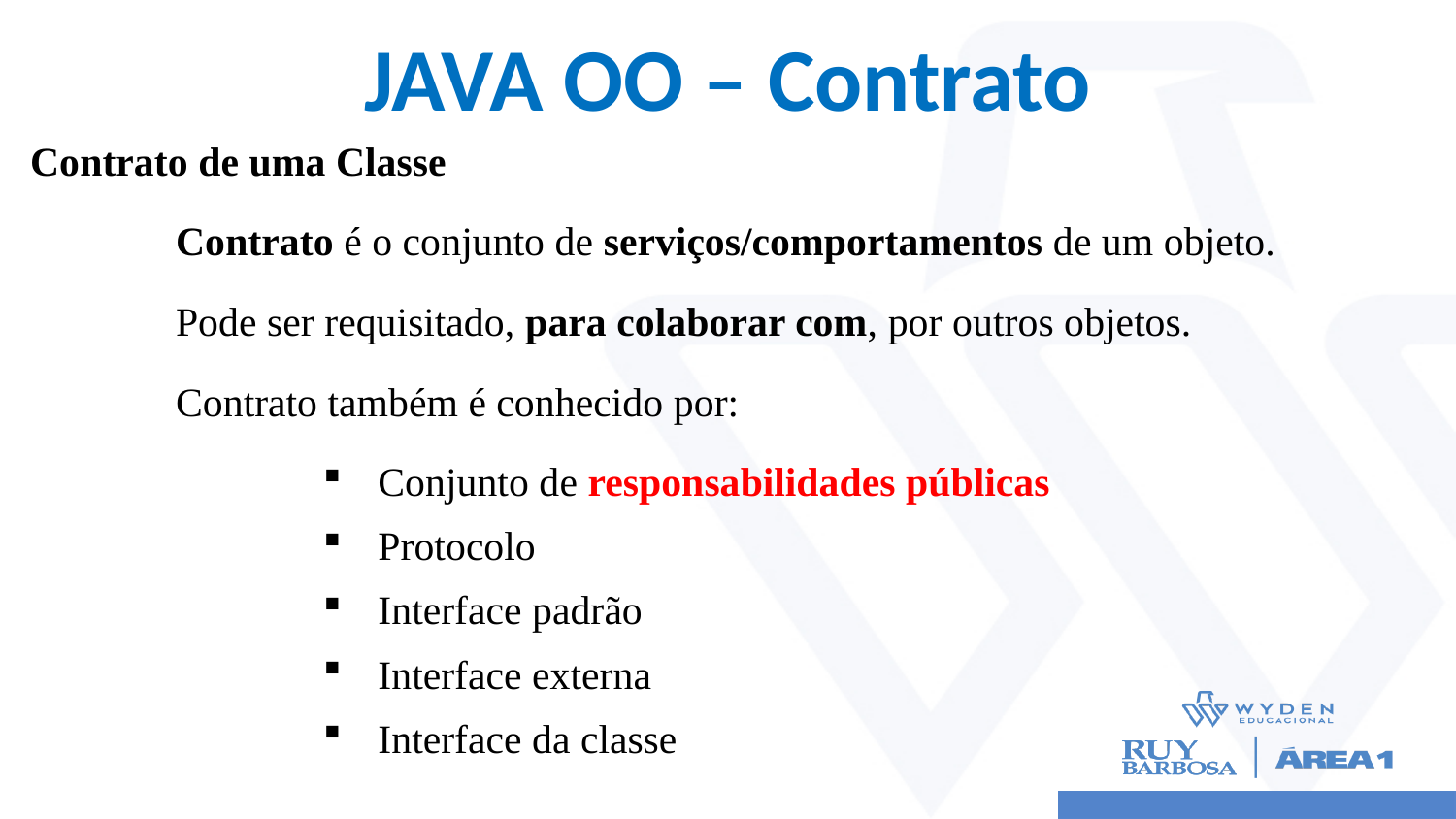

# JAVA OO – Contrato
Contrato de uma Classe
	Contrato é o conjunto de serviços/comportamentos de um objeto.
	Pode ser requisitado, para colaborar com, por outros objetos.
	Contrato também é conhecido por:
Conjunto de responsabilidades públicas
Protocolo
Interface padrão
Interface externa
Interface da classe